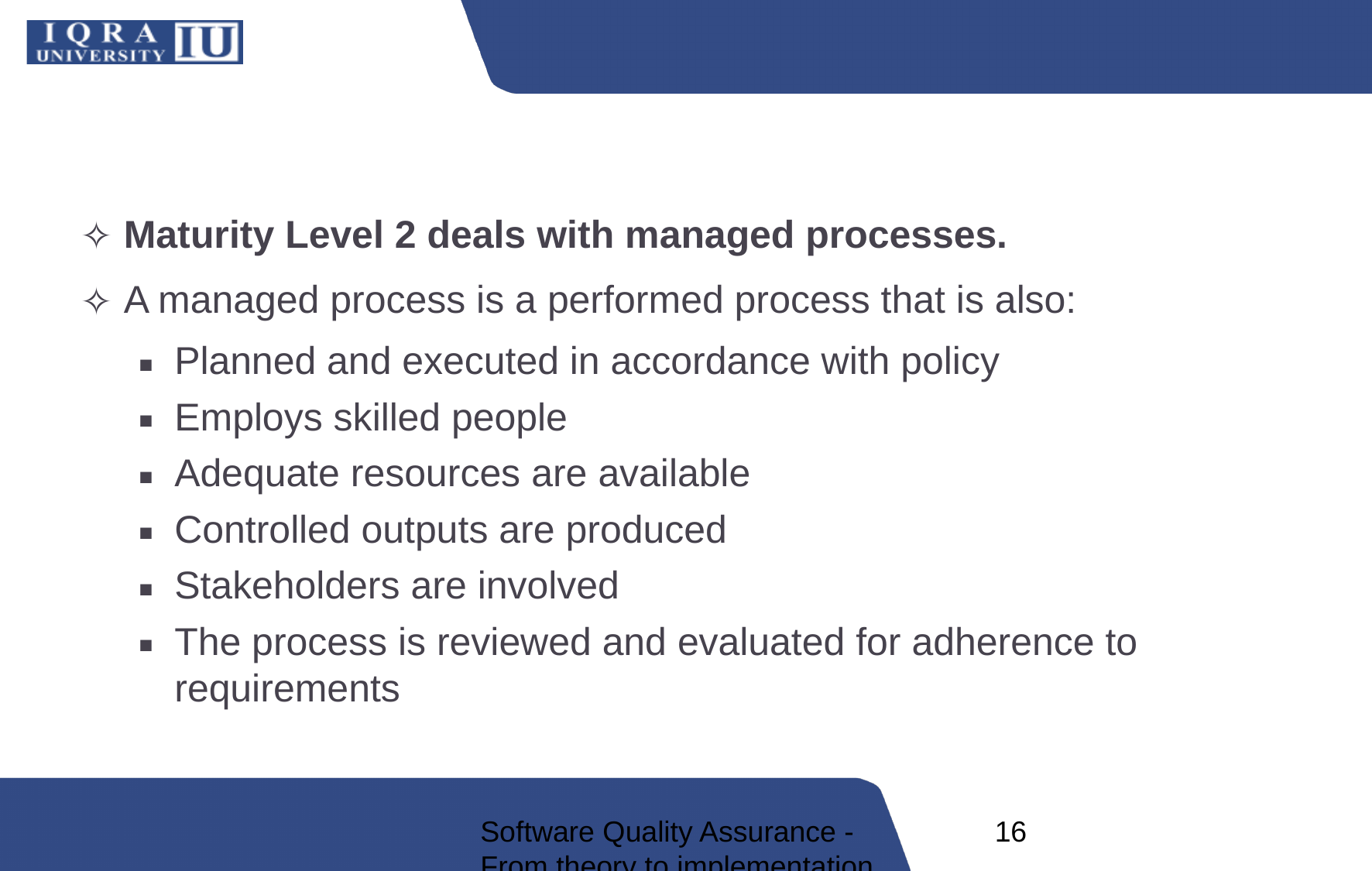

#
Maturity Level 2 deals with managed processes.
A managed process is a performed process that is also:
Planned and executed in accordance with policy
Employs skilled people
Adequate resources are available
Controlled outputs are produced
Stakeholders are involved
The process is reviewed and evaluated for adherence to requirements

Software Quality Assurance - From theory to implementation
16